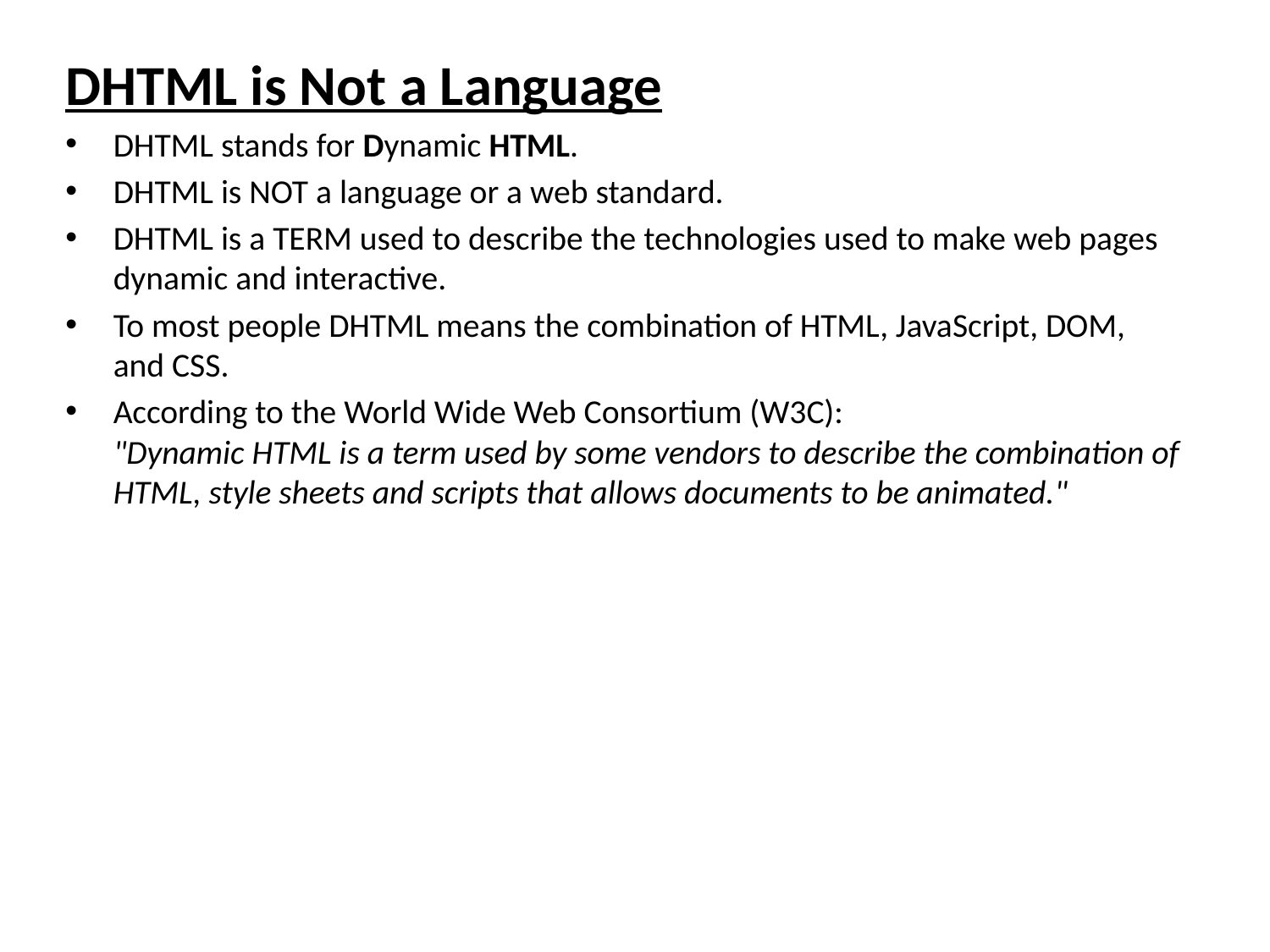

DHTML is Not a Language
DHTML stands for Dynamic HTML.
DHTML is NOT a language or a web standard.
DHTML is a TERM used to describe the technologies used to make web pages dynamic and interactive.
To most people DHTML means the combination of HTML, JavaScript, DOM, and CSS.
According to the World Wide Web Consortium (W3C):
"Dynamic HTML is a term used by some vendors to describe the combination of HTML, style sheets and scripts that allows documents to be animated."